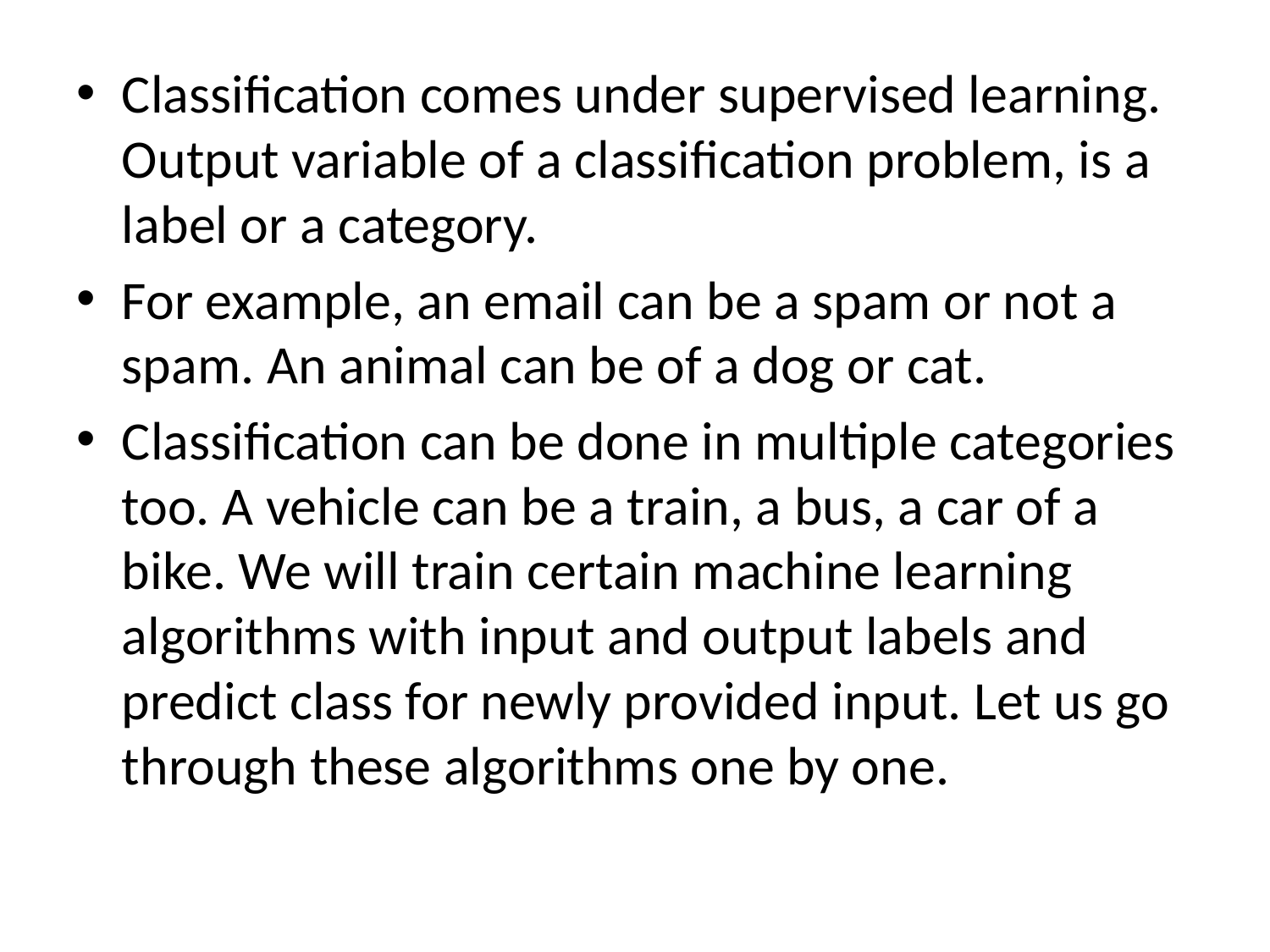

Classification comes under supervised learning. Output variable of a classification problem, is a label or a category.
For example, an email can be a spam or not a spam. An animal can be of a dog or cat.
Classification can be done in multiple categories too. A vehicle can be a train, a bus, a car of a bike. We will train certain machine learning algorithms with input and output labels and predict class for newly provided input. Let us go through these algorithms one by one.